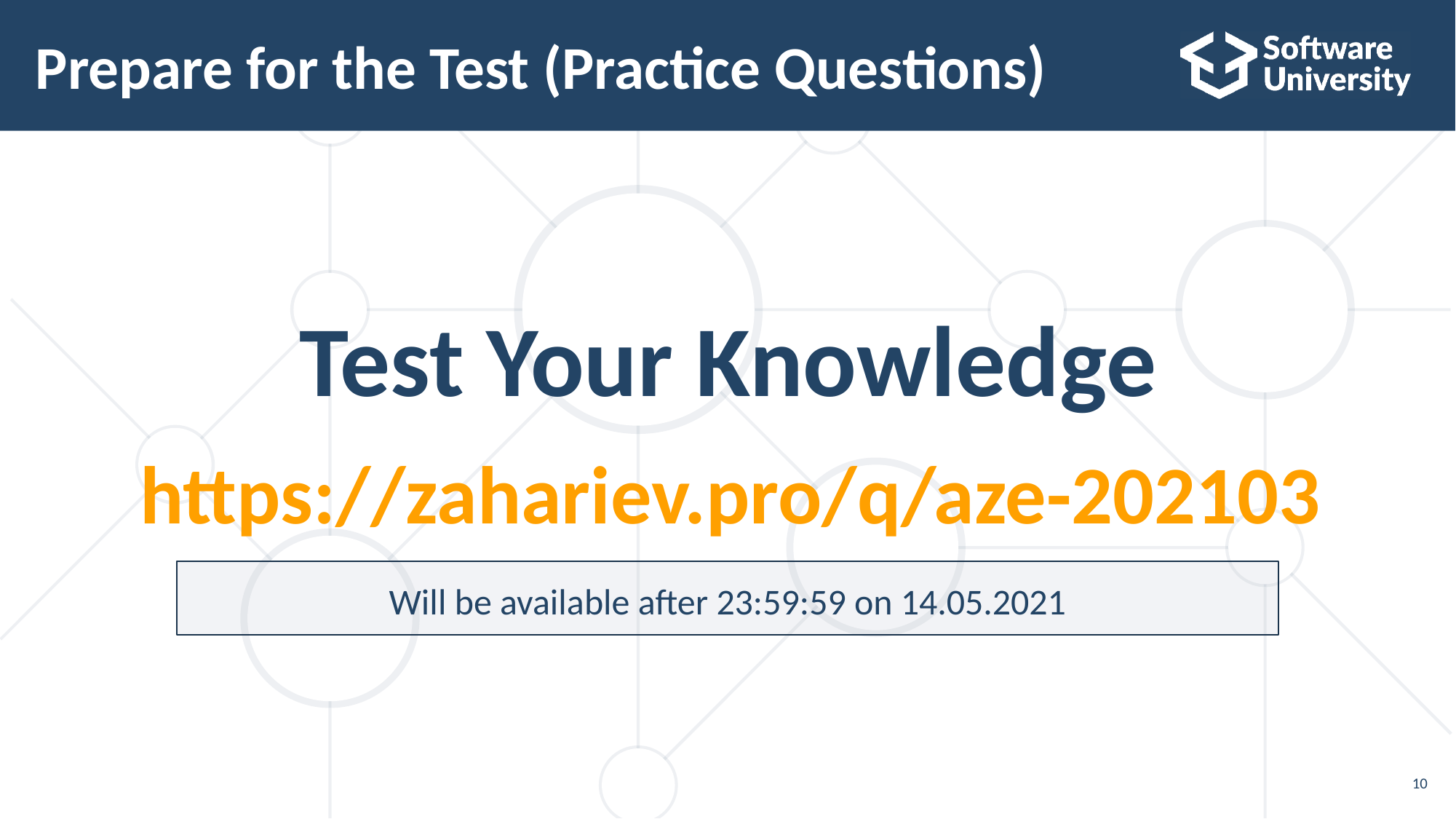

# Prepare for the Test (Practice Questions)
Test Your Knowledge
https://zahariev.pro/q/aze-202103
Will be available after 23:59:59 on 14.05.2021
10